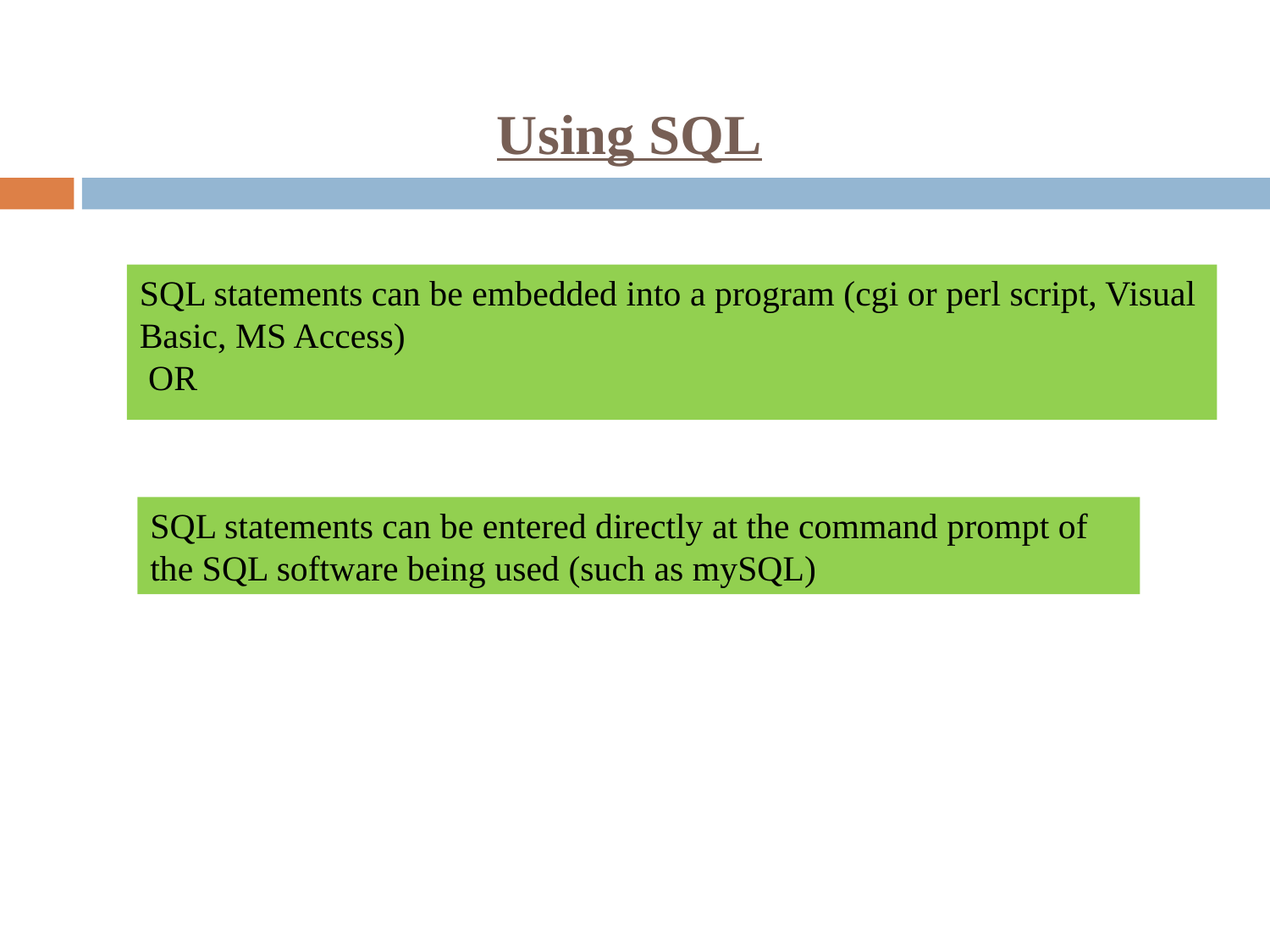

12
Using SQL
SQL statements can be embedded into a program (cgi or perl script, Visual Basic, MS Access)
 OR
SQL statements can be entered directly at the command prompt of the SQL software being used (such as mySQL)